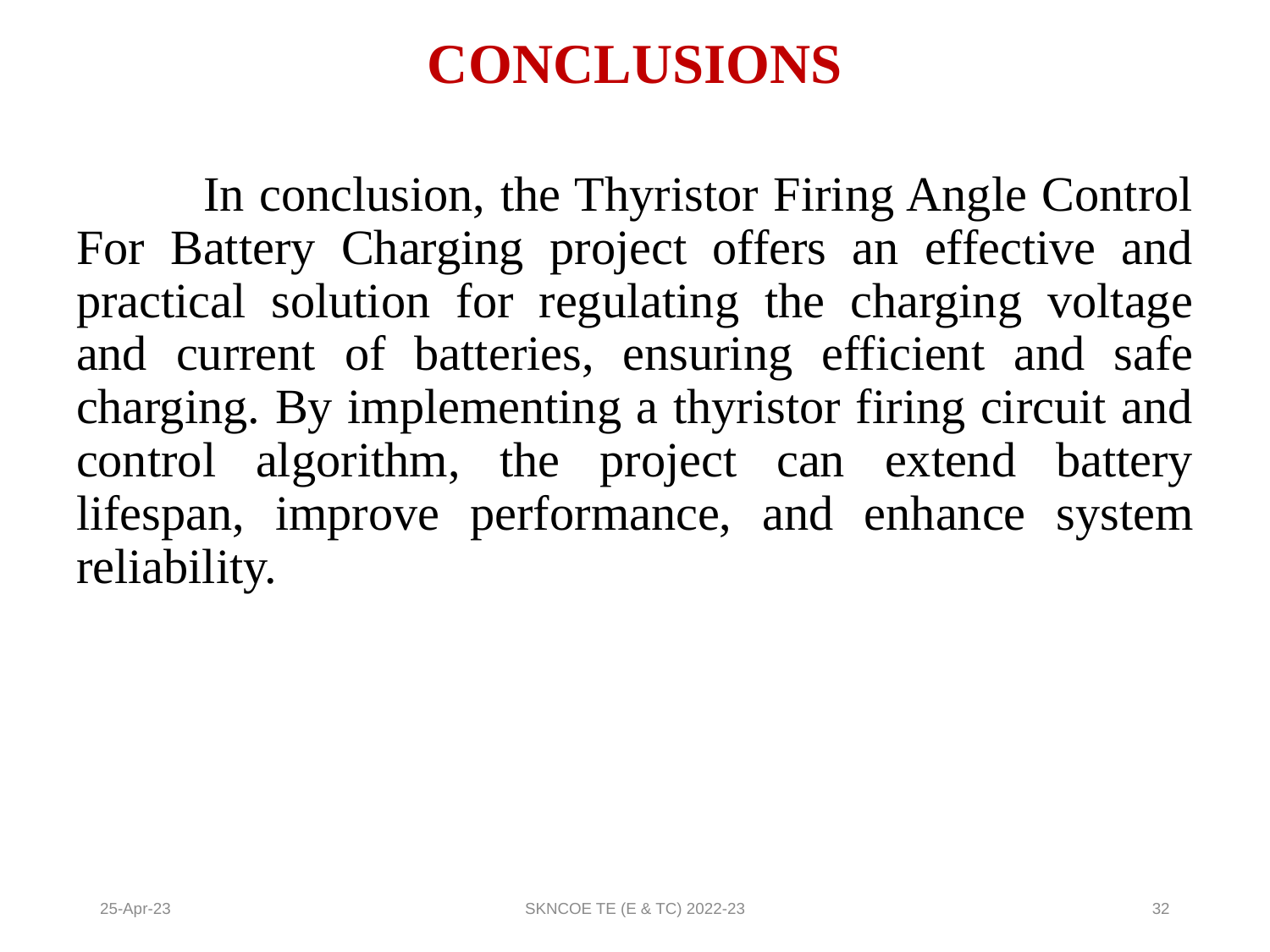

# CONCLUSIONS
	In conclusion, the Thyristor Firing Angle Control For Battery Charging project offers an effective and practical solution for regulating the charging voltage and current of batteries, ensuring efficient and safe charging. By implementing a thyristor firing circuit and control algorithm, the project can extend battery lifespan, improve performance, and enhance system reliability.

25-Apr-23
SKNCOE TE (E & TC) 2022-23
32